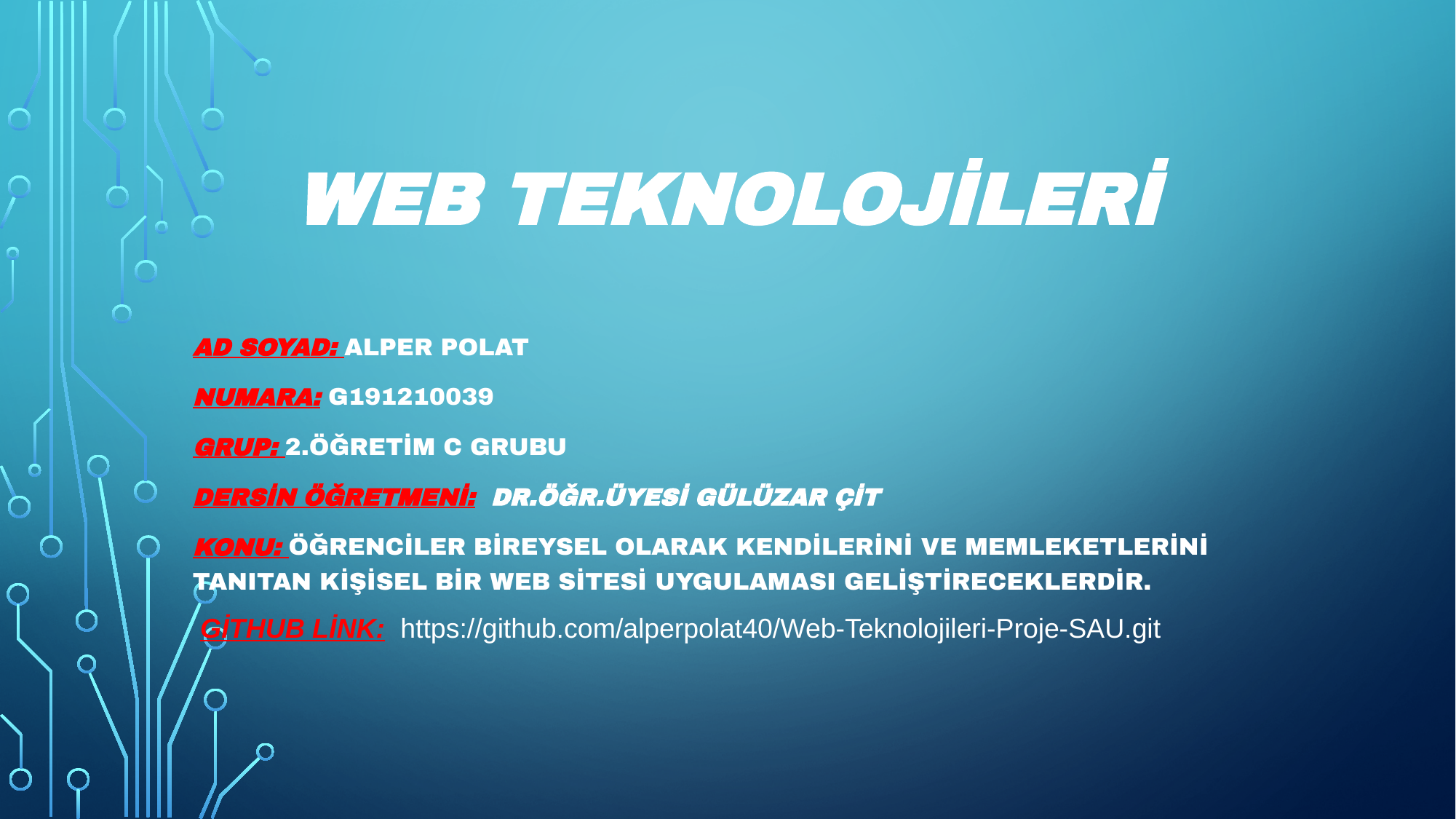

# WEB TEKNOLOJİLERİ
AD SOYAD: ALPER POLAT
NUMARA: G191210039
GRUP: 2.ÖĞRETİM C GRUBU
DERSİN ÖĞRETMENİ:  Dr.Öğr.Üyesi GÜLÜZAR ÇİT
KONU: Öğrenciler bireysel olarak kendilerini ve memleketlerini tanıtan kişisel bir web sitesi uygulaması geliştireceklerdir.

 GİTHUB LİNK:  https://github.com/alperpolat40/Web-Teknolojileri-Proje-SAU.git